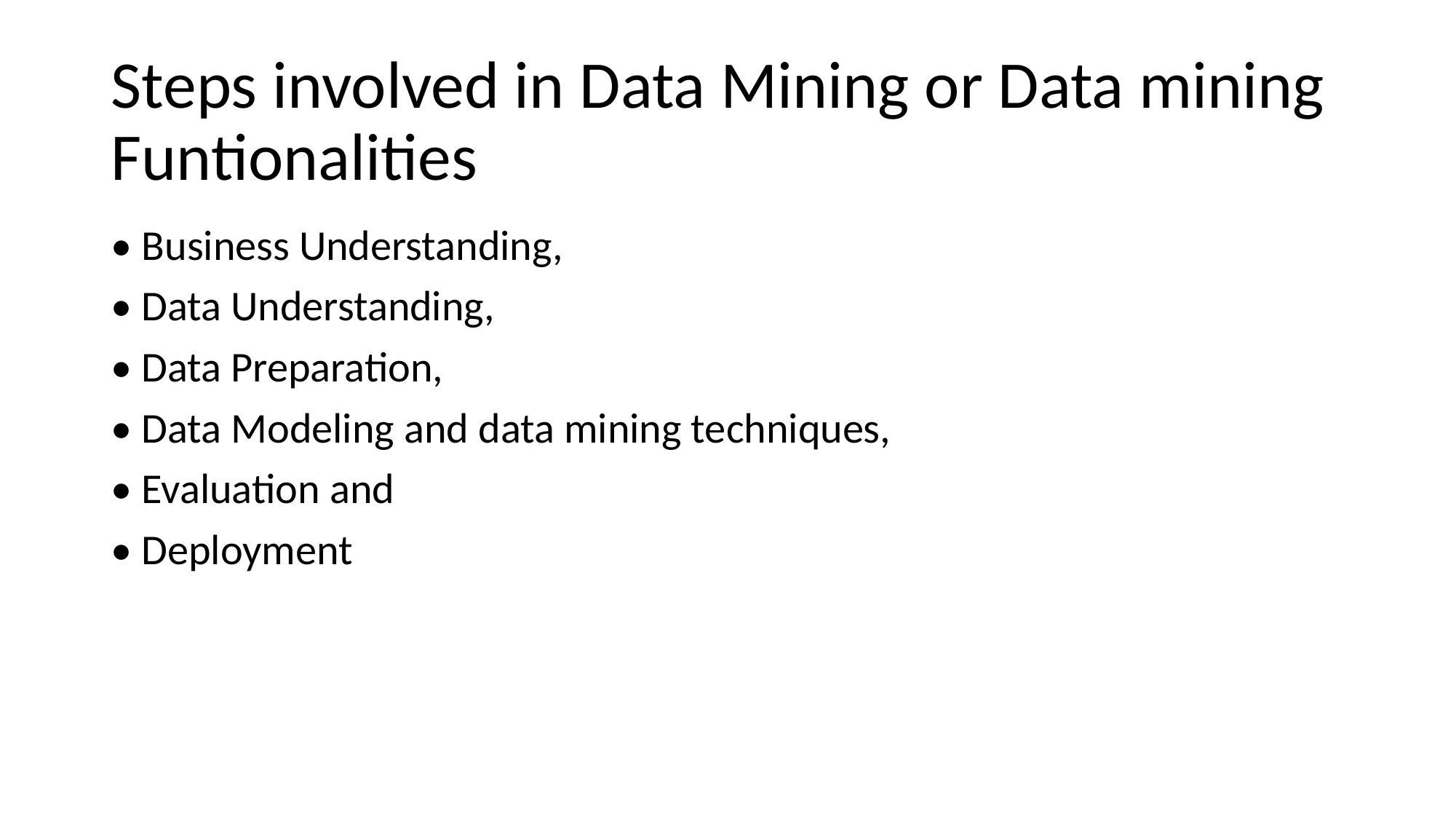

# Steps involved in Data Mining or Data mining Funtionalities
• Business Understanding,
• Data Understanding,
• Data Preparation,
• Data Modeling and data mining techniques,
• Evaluation and
• Deployment